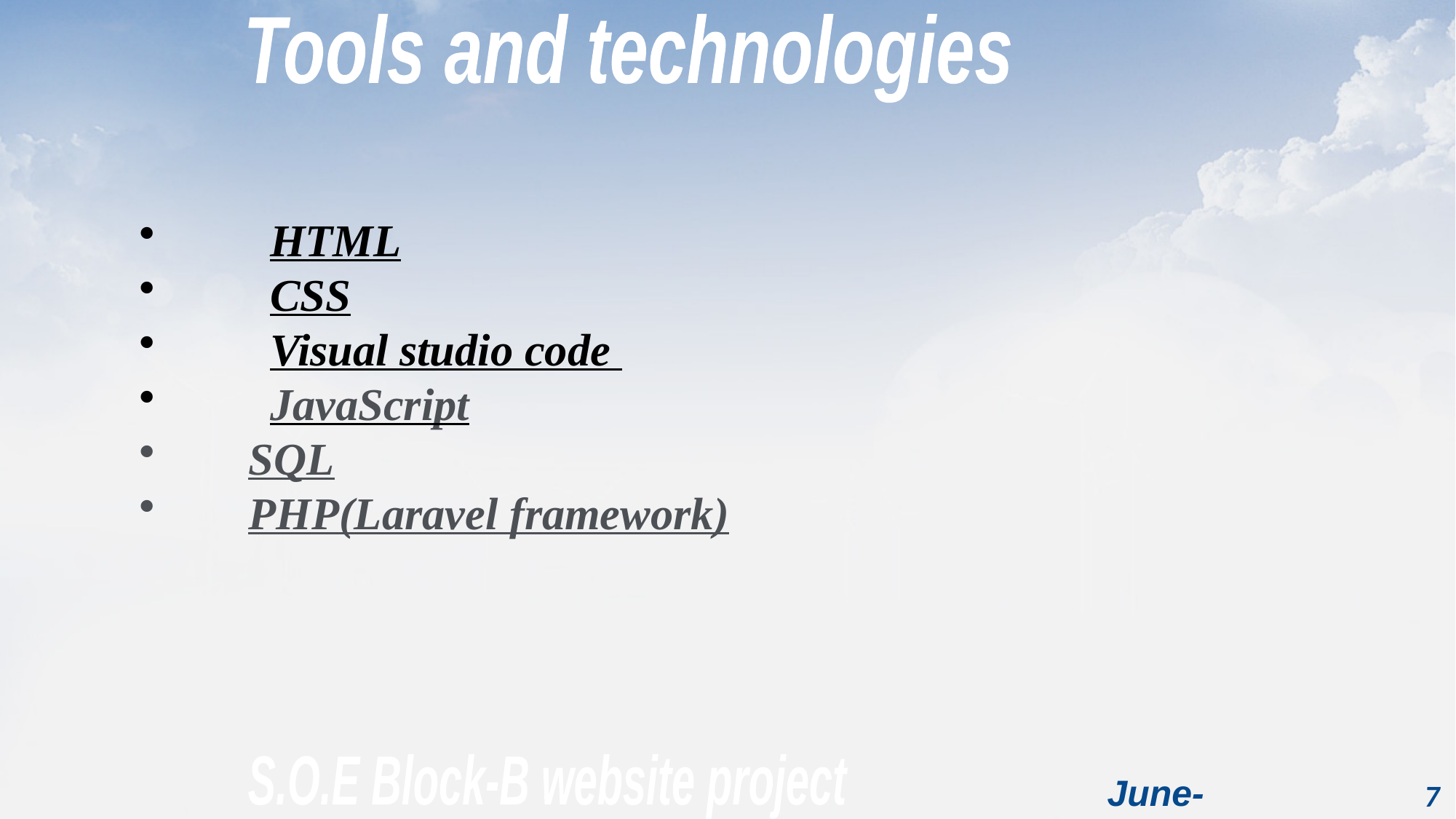

Tools and technologies
	HTML
	CSS
	Visual studio code
	JavaScript
SQL
PHP(Laravel framework)

S.O.E Block-B website project
June-2022
7